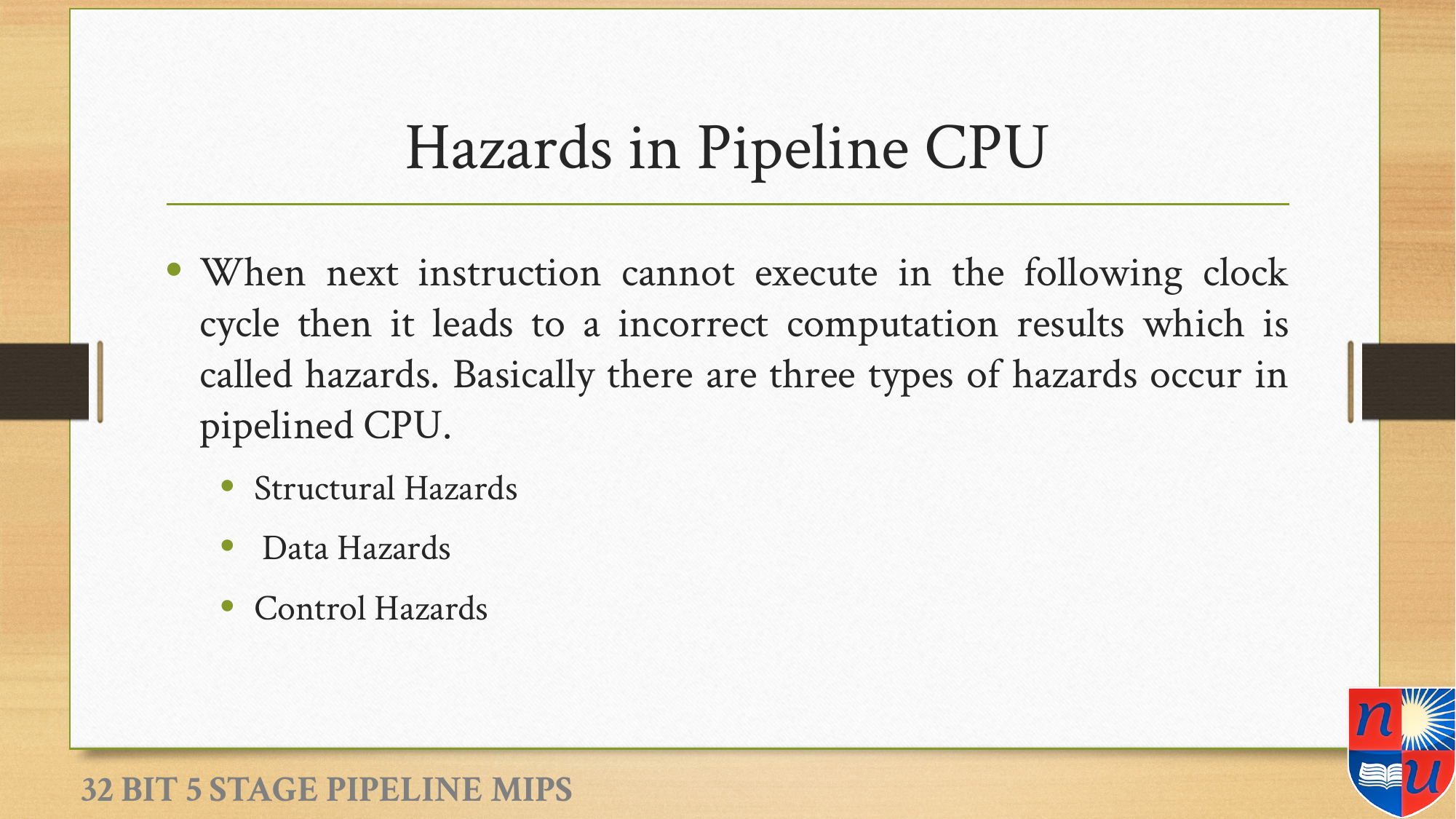

# Hazards in Pipeline CPU
When next instruction cannot execute in the following clock cycle then it leads to a incorrect computation results which is called hazards. Basically there are three types of hazards occur in pipelined CPU.
Structural Hazards
 Data Hazards
Control Hazards